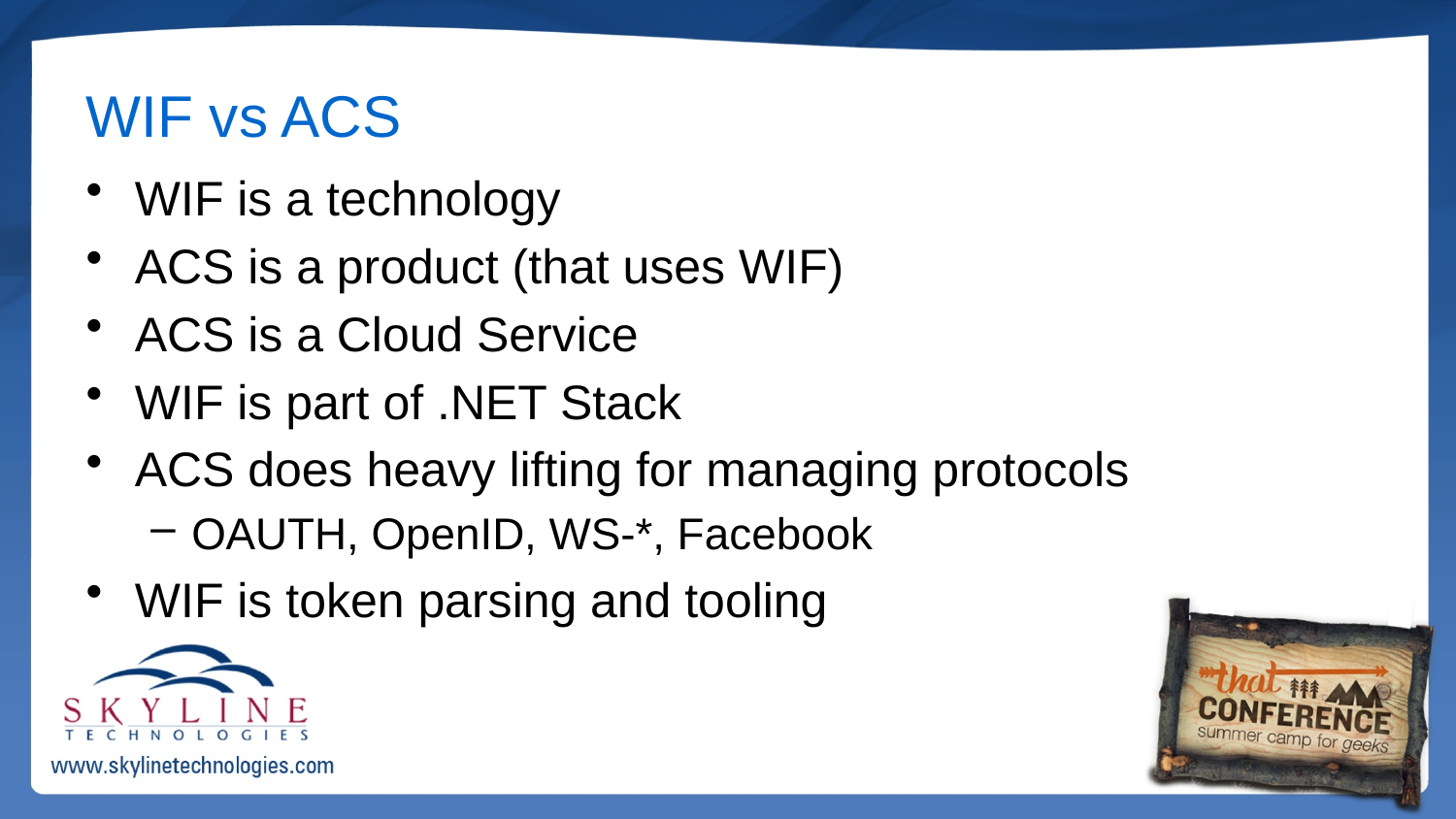

# WIF vs ACS
WIF is a technology
ACS is a product (that uses WIF)
ACS is a Cloud Service
WIF is part of .NET Stack
ACS does heavy lifting for managing protocols
OAUTH, OpenID, WS-*, Facebook
WIF is token parsing and tooling